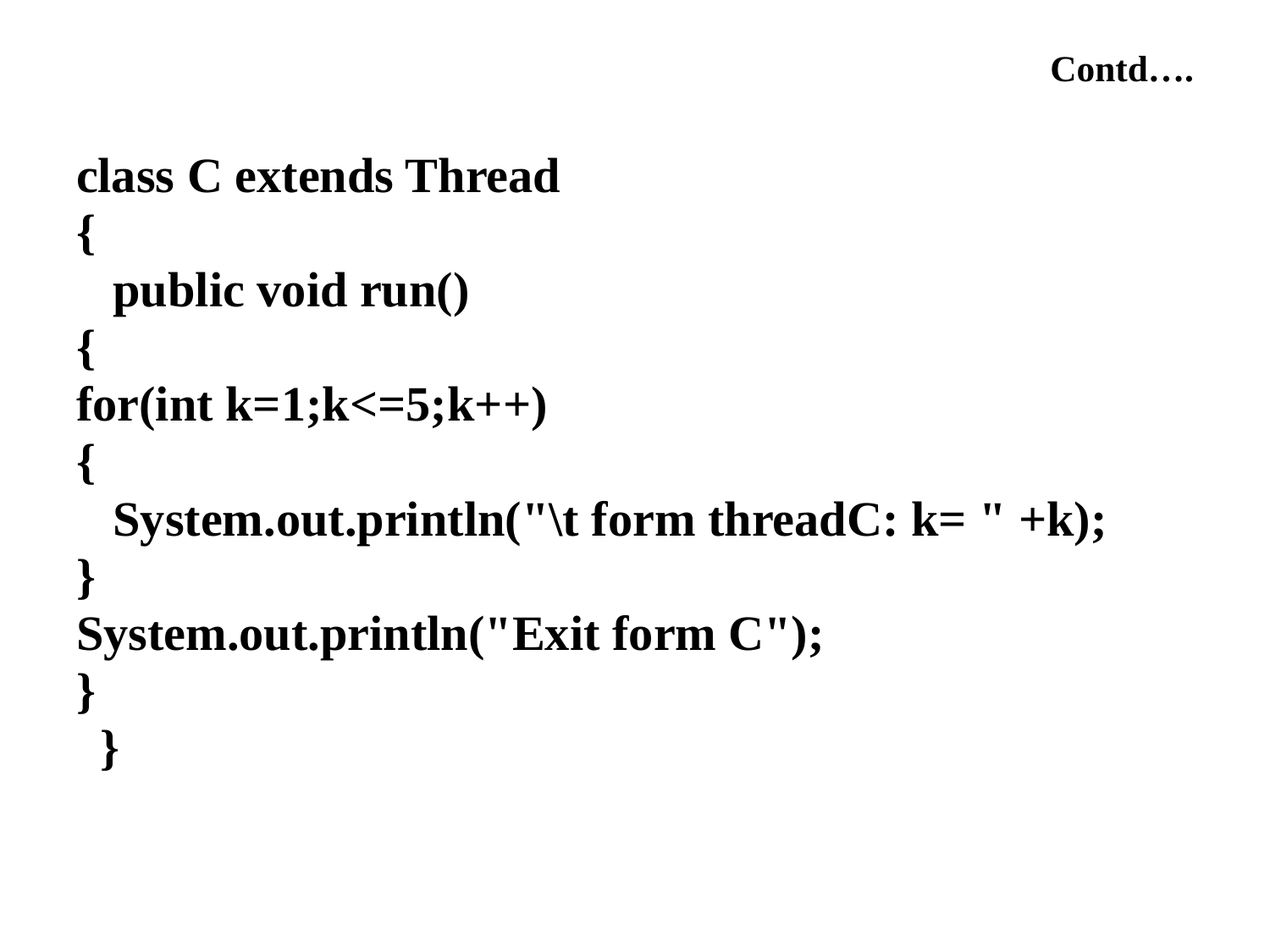

# Contd….
class C extends Thread
{
   public void run()
{
for(int k=1;k<=5;k++)
{
   System.out.println("\t form threadC: k= " +k);
}
System.out.println("Exit form C");
}
  }